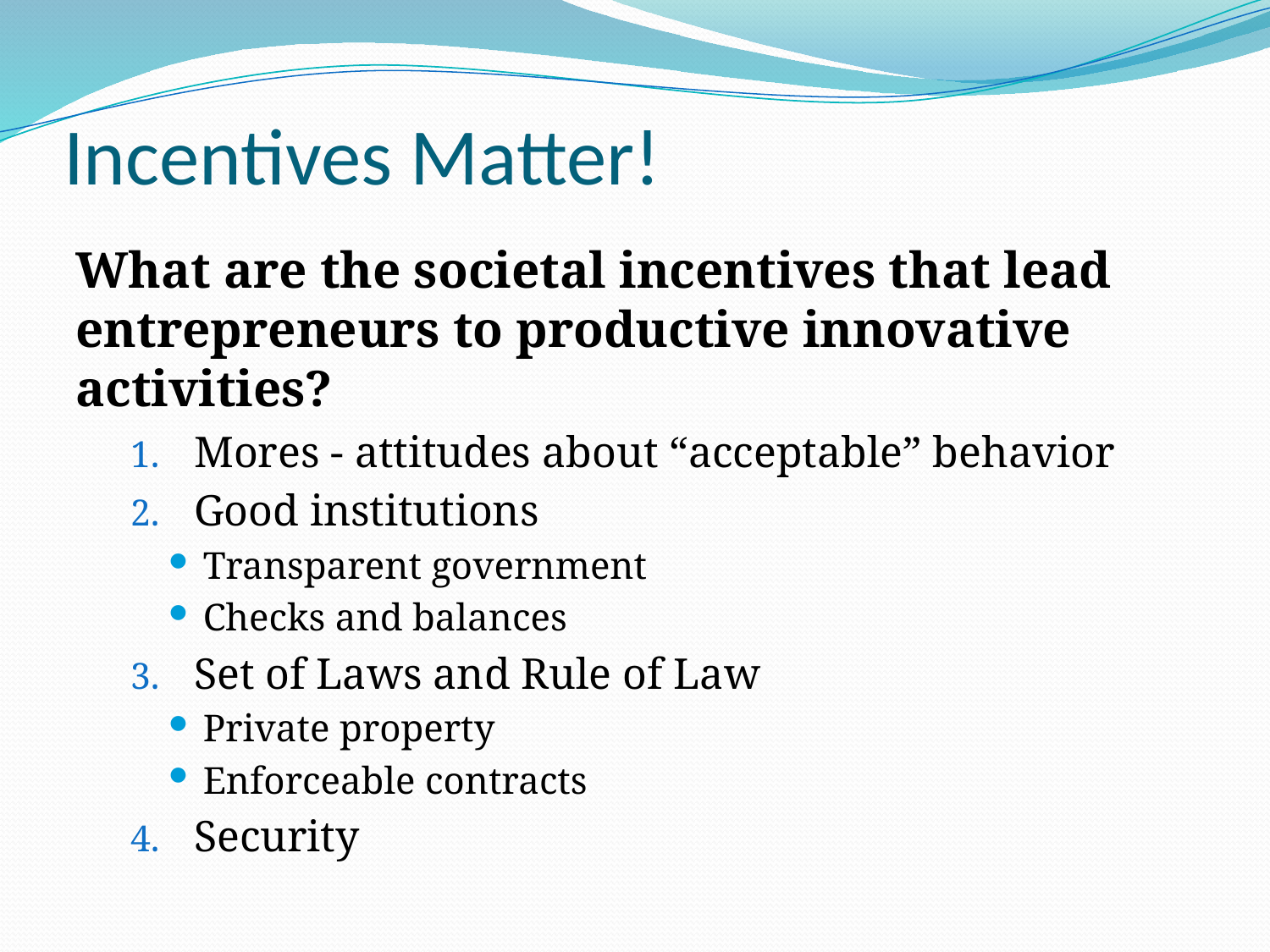

# Incentives Matter!
What are the societal incentives that lead entrepreneurs to productive innovative activities?
Mores - attitudes about “acceptable” behavior
Good institutions
Transparent government
Checks and balances
Set of Laws and Rule of Law
Private property
Enforceable contracts
Security